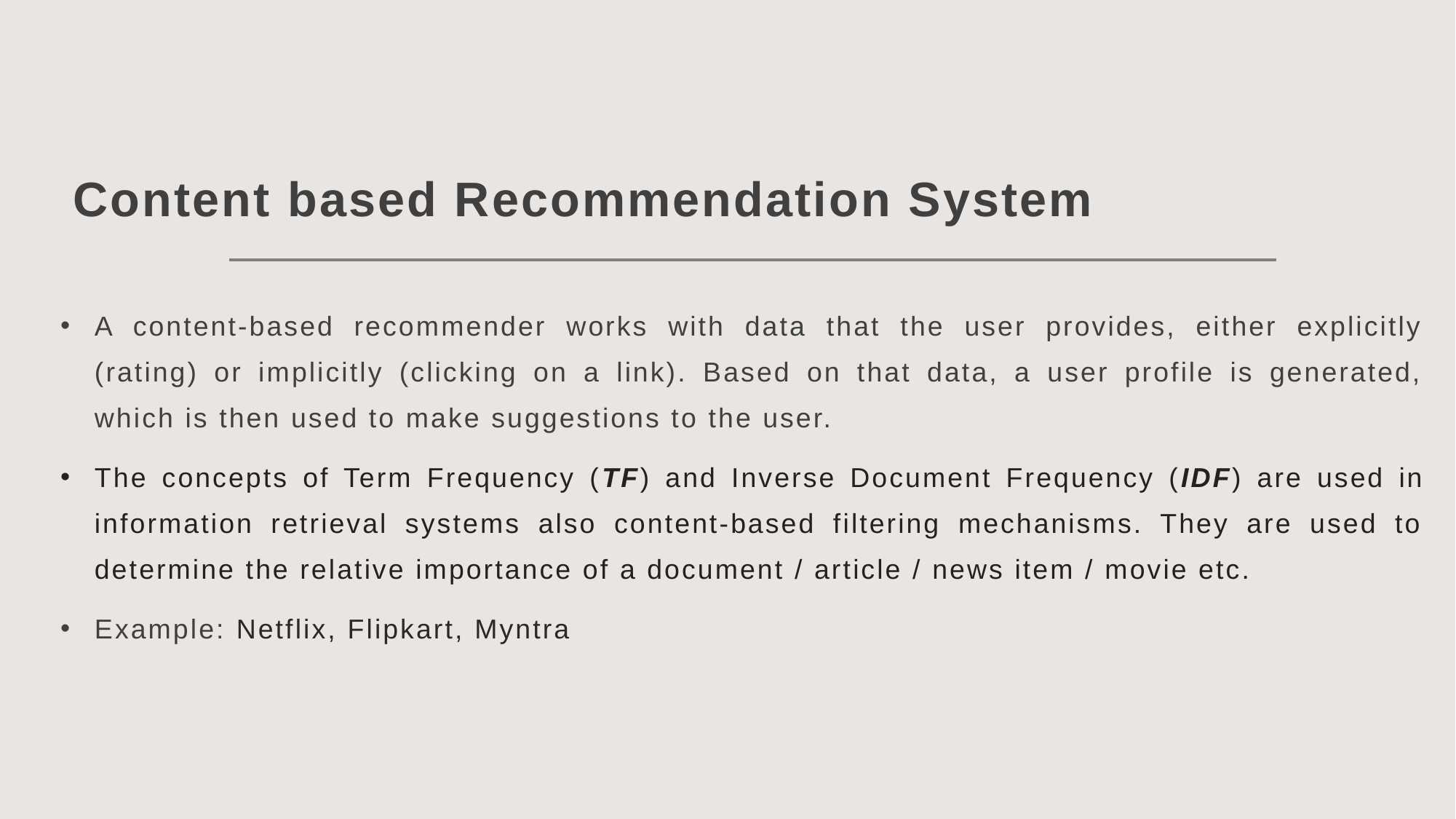

# Content based Recommendation System
A content-based recommender works with data that the user provides, either explicitly (rating) or implicitly (clicking on a link). Based on that data, a user profile is generated, which is then used to make suggestions to the user.
The concepts of Term Frequency (TF) and Inverse Document Frequency (IDF) are used in information retrieval systems also content-based filtering mechanisms. They are used to determine the relative importance of a document / article / news item / movie etc.
Example: Netflix, Flipkart, Myntra